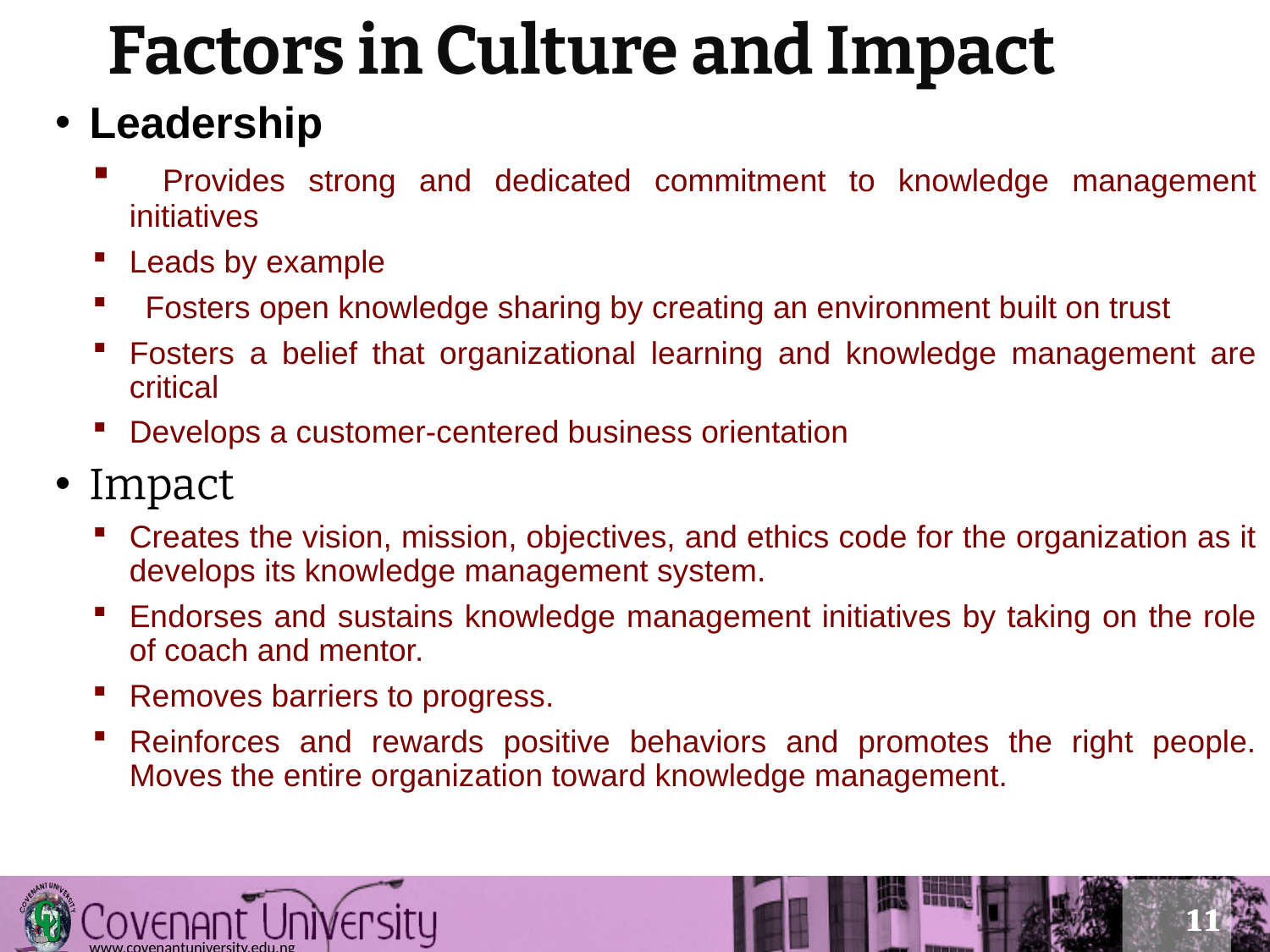

# Factors in Culture and Impact
Leadership
 Provides strong and dedicated commitment to knowledge management initiatives
Leads by example
 Fosters open knowledge sharing by creating an environment built on trust
Fosters a belief that organizational learning and knowledge management are critical
Develops a customer-centered business orientation
Impact
Creates the vision, mission, objectives, and ethics code for the organization as it develops its knowledge management system.
Endorses and sustains knowledge management initiatives by taking on the role of coach and mentor.
Removes barriers to progress.
Reinforces and rewards positive behaviors and promotes the right people. Moves the entire organization toward knowledge management.